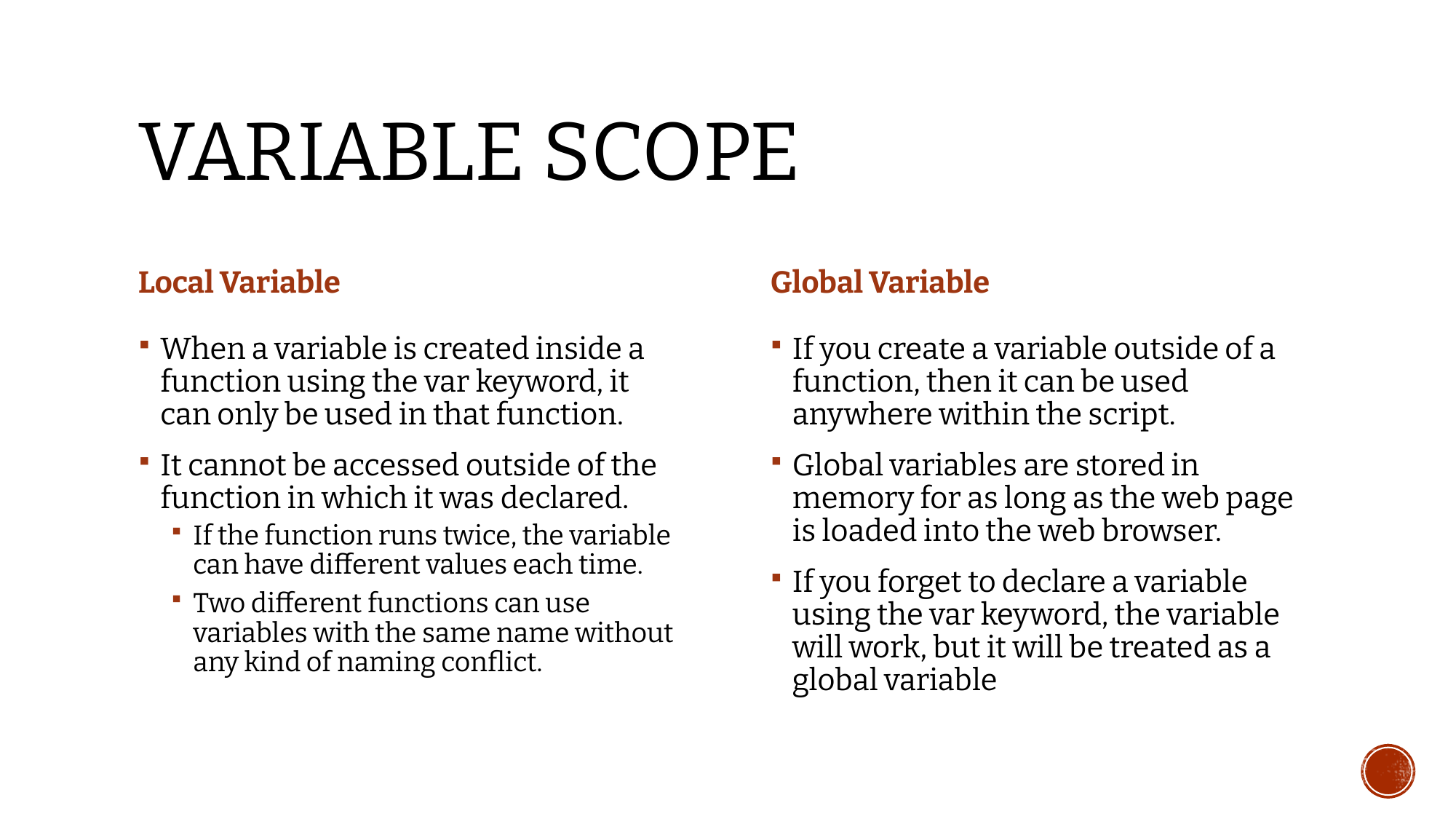

# Variable Scope
Local Variable
Global Variable
When a variable is created inside a function using the var keyword, it can only be used in that function.
It cannot be accessed outside of the function in which it was declared.
If the function runs twice, the variable can have different values each time.
Two different functions can use variables with the same name without any kind of naming conflict.
If you create a variable outside of a function, then it can be used anywhere within the script.
Global variables are stored in memory for as long as the web page is loaded into the web browser.
If you forget to declare a variable using the var keyword, the variable will work, but it will be treated as a global variable